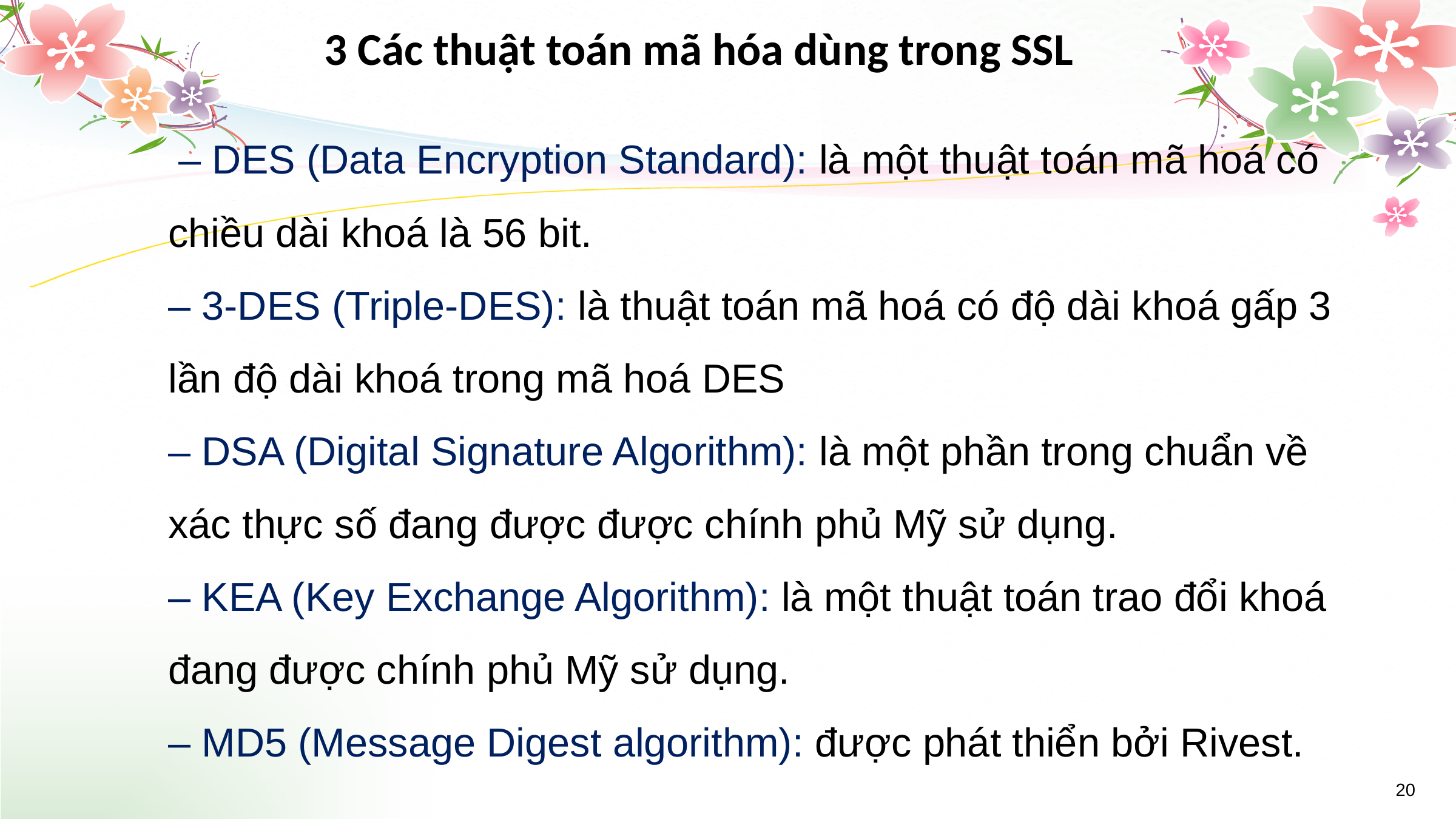

3 Các thuật toán mã hóa dùng trong SSL
 – DES (Data Encryption Standard): là một thuật toán mã hoá có chiều dài khoá là 56 bit.
– 3-DES (Triple-DES): là thuật toán mã hoá có độ dài khoá gấp 3 lần độ dài khoá trong mã hoá DES
– DSA (Digital Signature Algorithm): là một phần trong chuẩn về xác thực số đang được được chính phủ Mỹ sử dụng.
– KEA (Key Exchange Algorithm): là một thuật toán trao đổi khoá đang được chính phủ Mỹ sử dụng.
– MD5 (Message Digest algorithm): được phát thiển bởi Rivest.
20